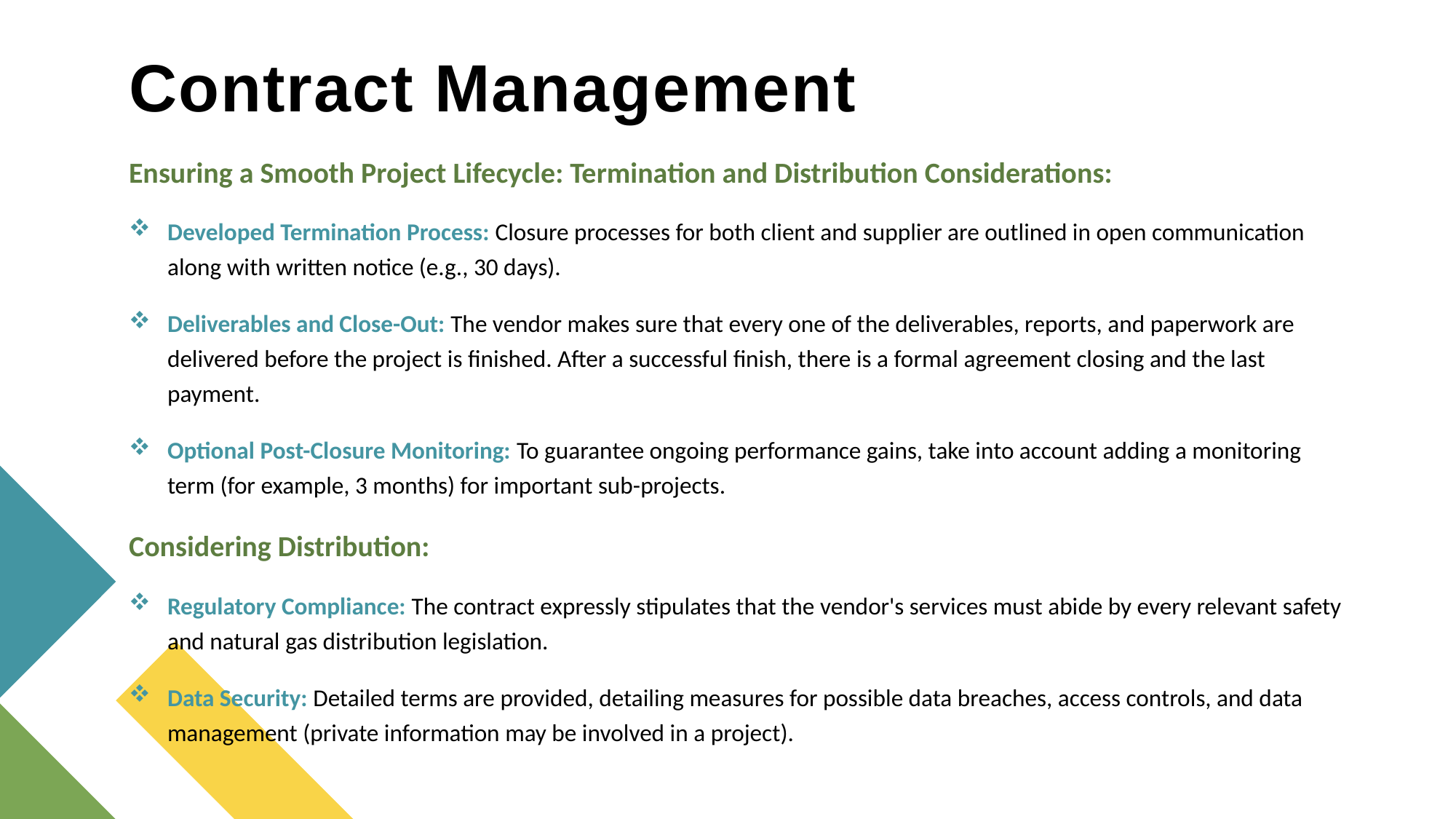

# Contract Management
Ensuring a Smooth Project Lifecycle: Termination and Distribution Considerations:
Developed Termination Process: Closure processes for both client and supplier are outlined in open communication along with written notice (e.g., 30 days).
Deliverables and Close-Out: The vendor makes sure that every one of the deliverables, reports, and paperwork are delivered before the project is finished. After a successful finish, there is a formal agreement closing and the last payment.
Optional Post-Closure Monitoring: To guarantee ongoing performance gains, take into account adding a monitoring term (for example, 3 months) for important sub-projects.
Considering Distribution:
Regulatory Compliance: The contract expressly stipulates that the vendor's services must abide by every relevant safety and natural gas distribution legislation.
Data Security: Detailed terms are provided, detailing measures for possible data breaches, access controls, and data management (private information may be involved in a project).